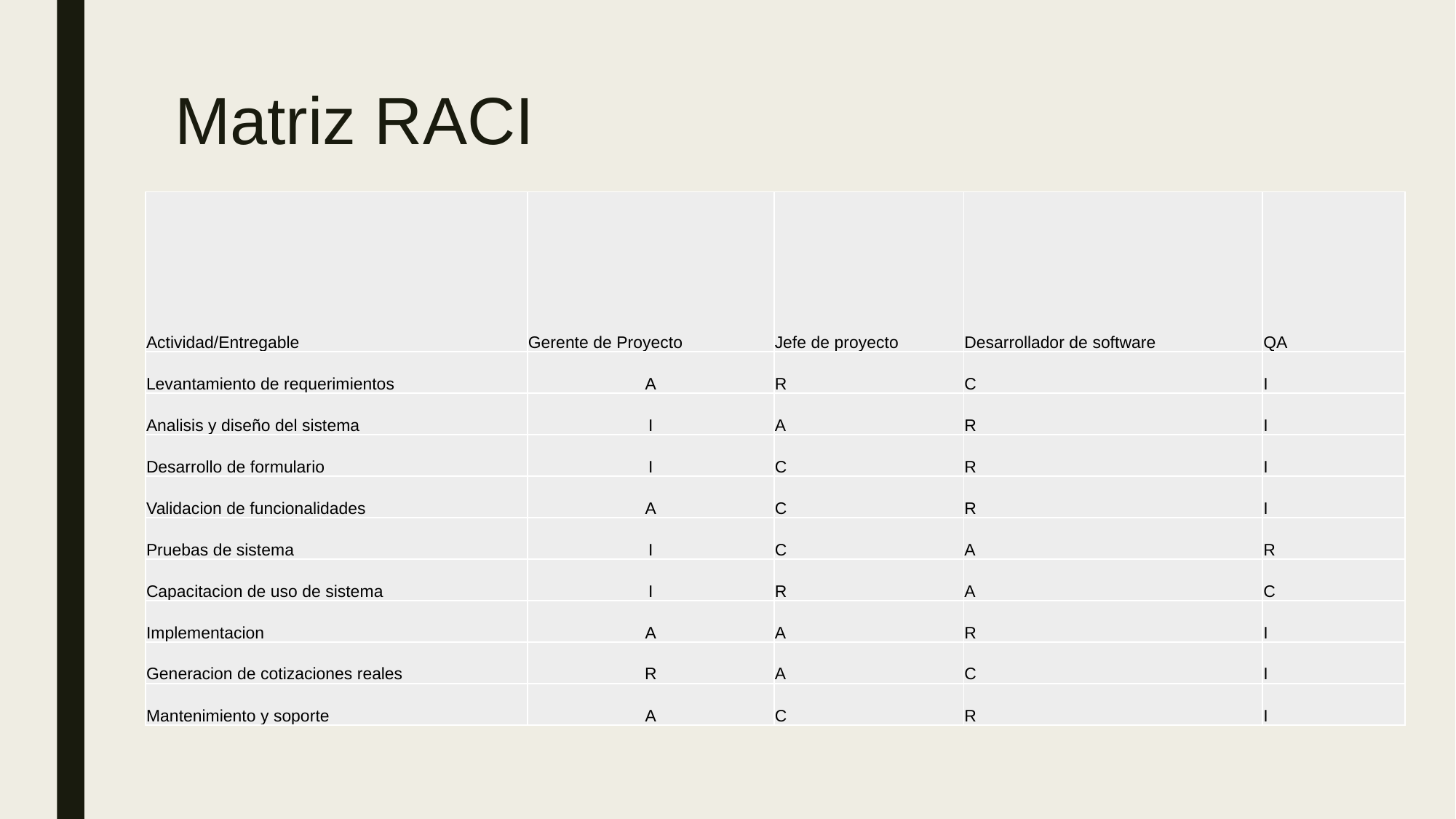

# Matriz RACI
| Actividad/Entregable | Gerente de Proyecto | Jefe de proyecto | Desarrollador de software | QA |
| --- | --- | --- | --- | --- |
| Levantamiento de requerimientos | A | R | C | I |
| Analisis y diseño del sistema | I | A | R | I |
| Desarrollo de formulario | I | C | R | I |
| Validacion de funcionalidades | A | C | R | I |
| Pruebas de sistema | I | C | A | R |
| Capacitacion de uso de sistema | I | R | A | C |
| Implementacion | A | A | R | I |
| Generacion de cotizaciones reales | R | A | C | I |
| Mantenimiento y soporte | A | C | R | I |